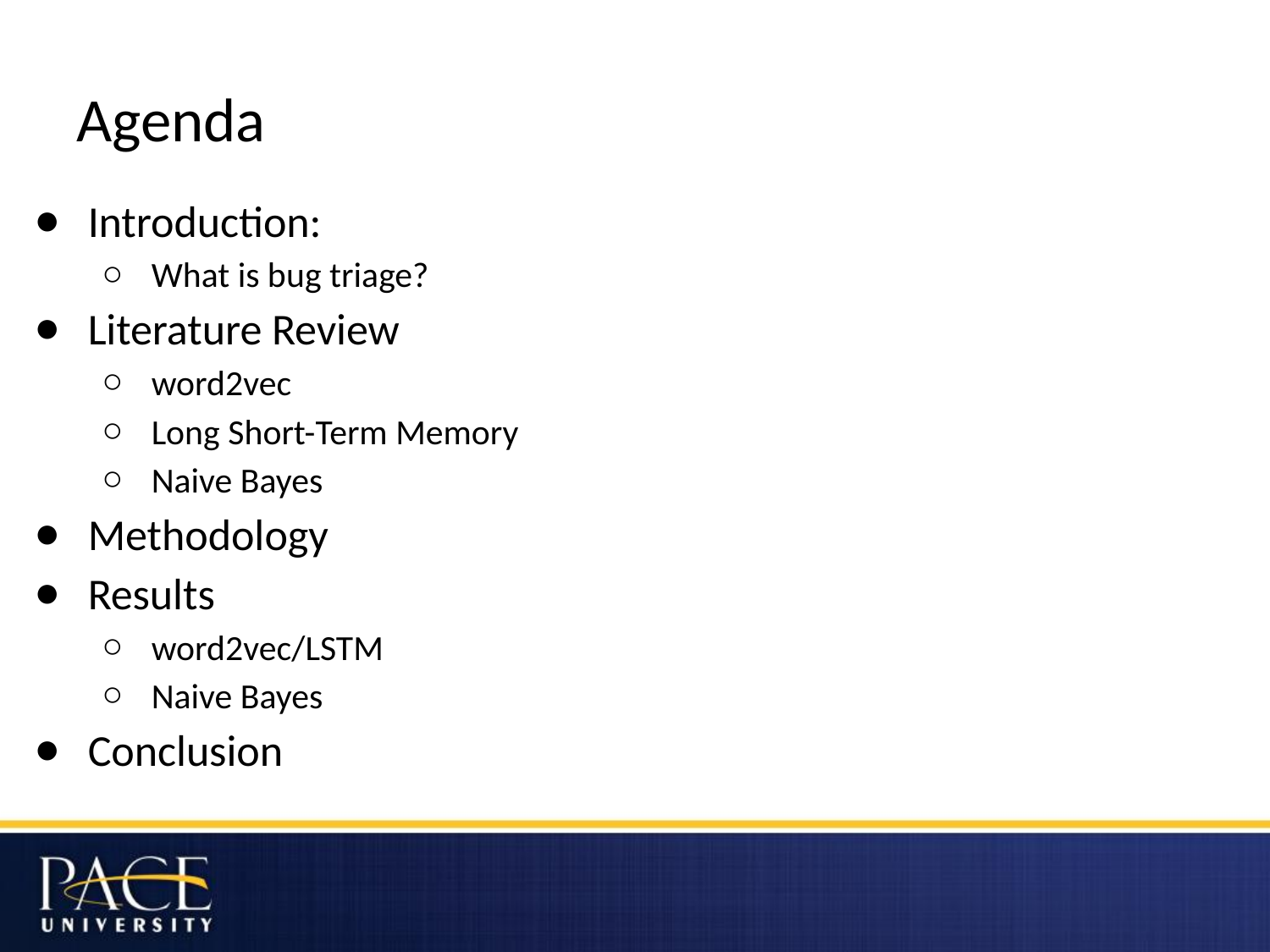

# Agenda
Introduction:
What is bug triage?
Literature Review
word2vec
Long Short-Term Memory
Naive Bayes
Methodology
Results
word2vec/LSTM
Naive Bayes
Conclusion